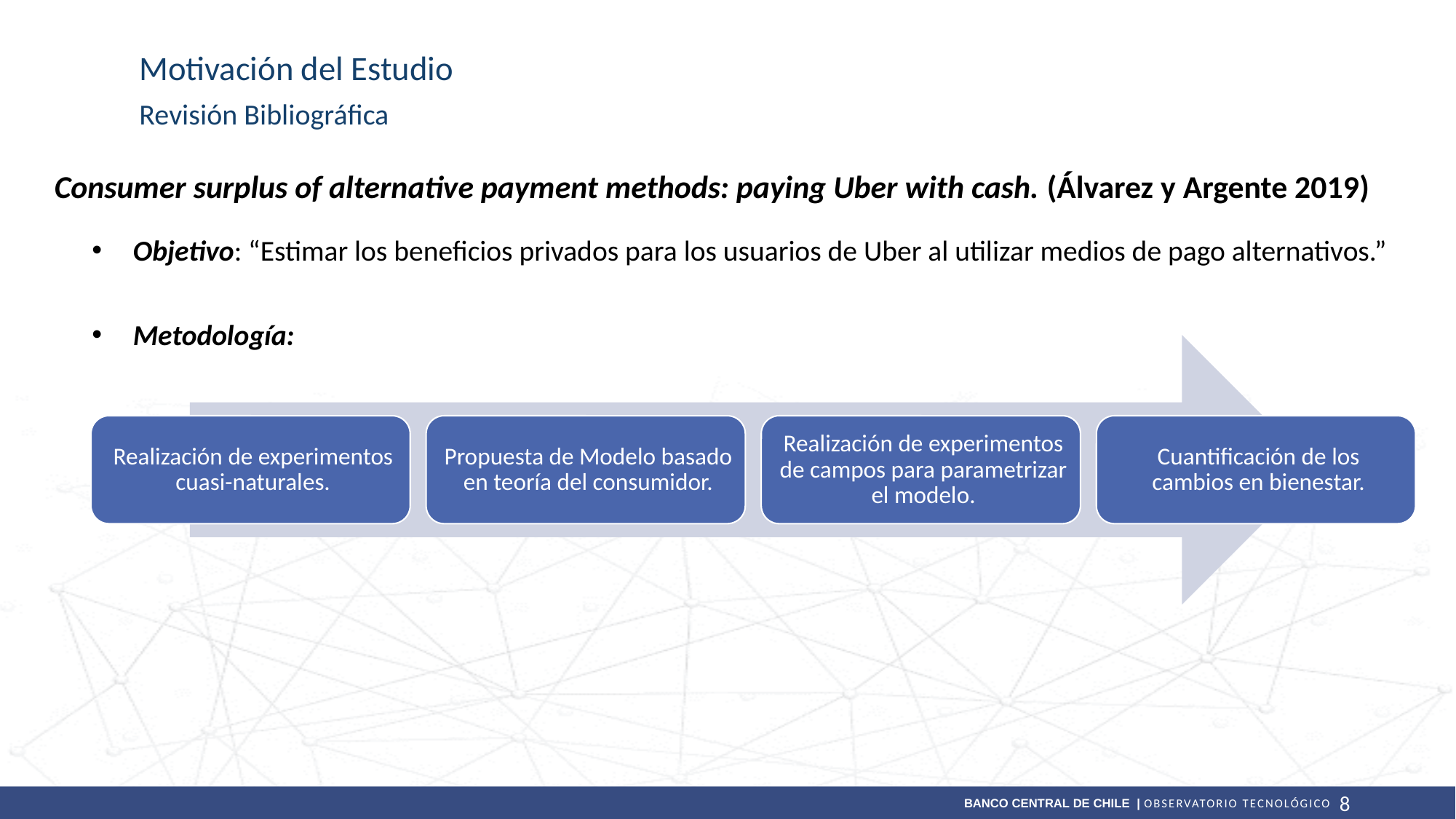

Motivación del Estudio
Revisión Bibliográfica
Consumer surplus of alternative payment methods: paying Uber with cash. (Álvarez y Argente 2019)
Objetivo: “Estimar los beneficios privados para los usuarios de Uber al utilizar medios de pago alternativos.”

Metodología:

Realización de experimentos cuasi-naturales.
Propuesta de Modelo basado en teoría del consumidor.
Realización de experimentos de campos para parametrizar el modelo.
Cuantificación de los cambios en bienestar.